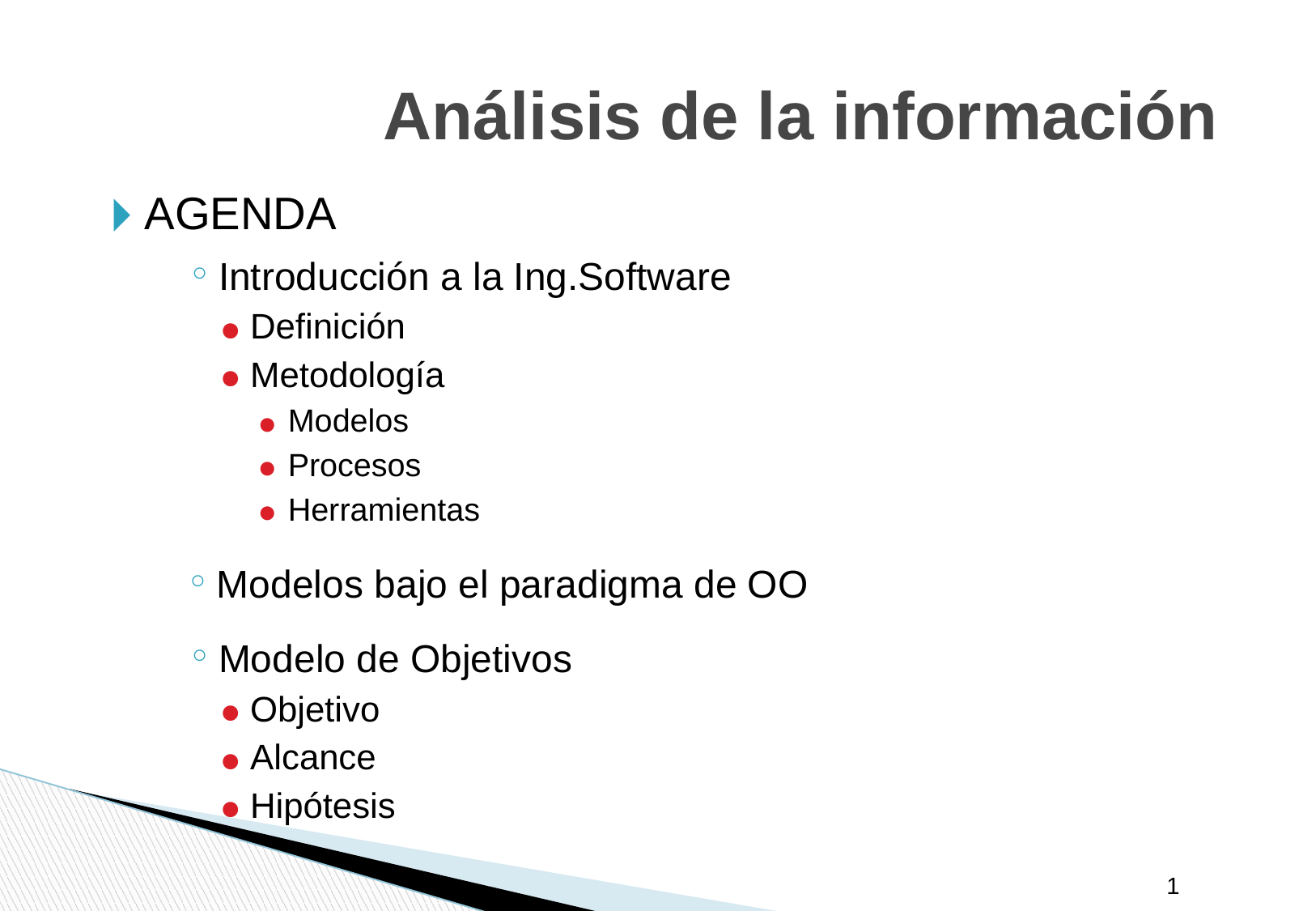

# Análisis de la información
AGENDA
Introducción a la Ing.Software
Definición
Metodología
Modelos
Procesos
Herramientas
Modelos bajo el paradigma de OO
Modelo de Objetivos
Objetivo
Alcance
Hipótesis
1